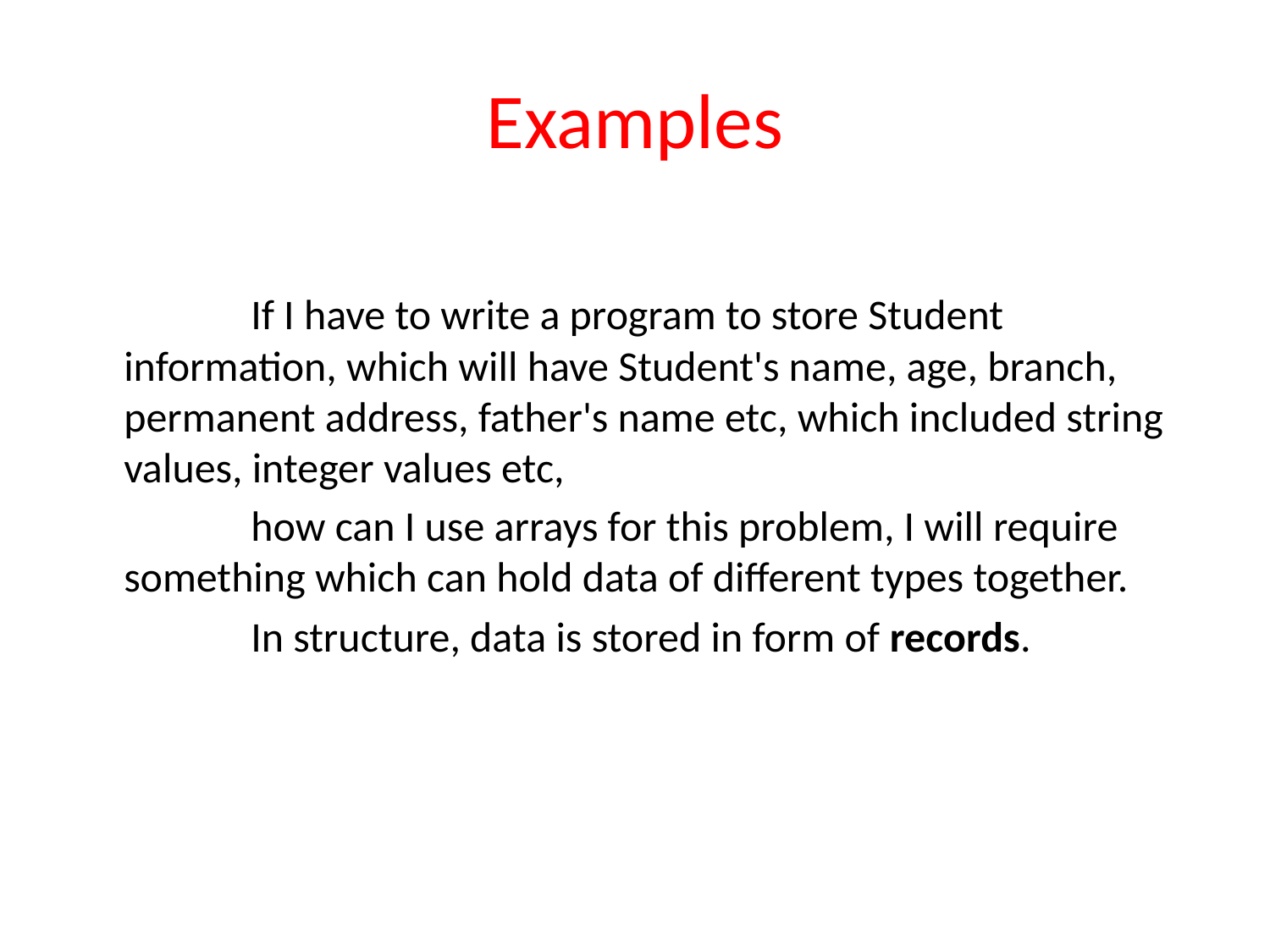

# Examples

		If I have to write a program to store Student information, which will have Student's name, age, branch, permanent address, father's name etc, which included string values, integer values etc,
		how can I use arrays for this problem, I will require something which can hold data of different types together.
		In structure, data is stored in form of records.